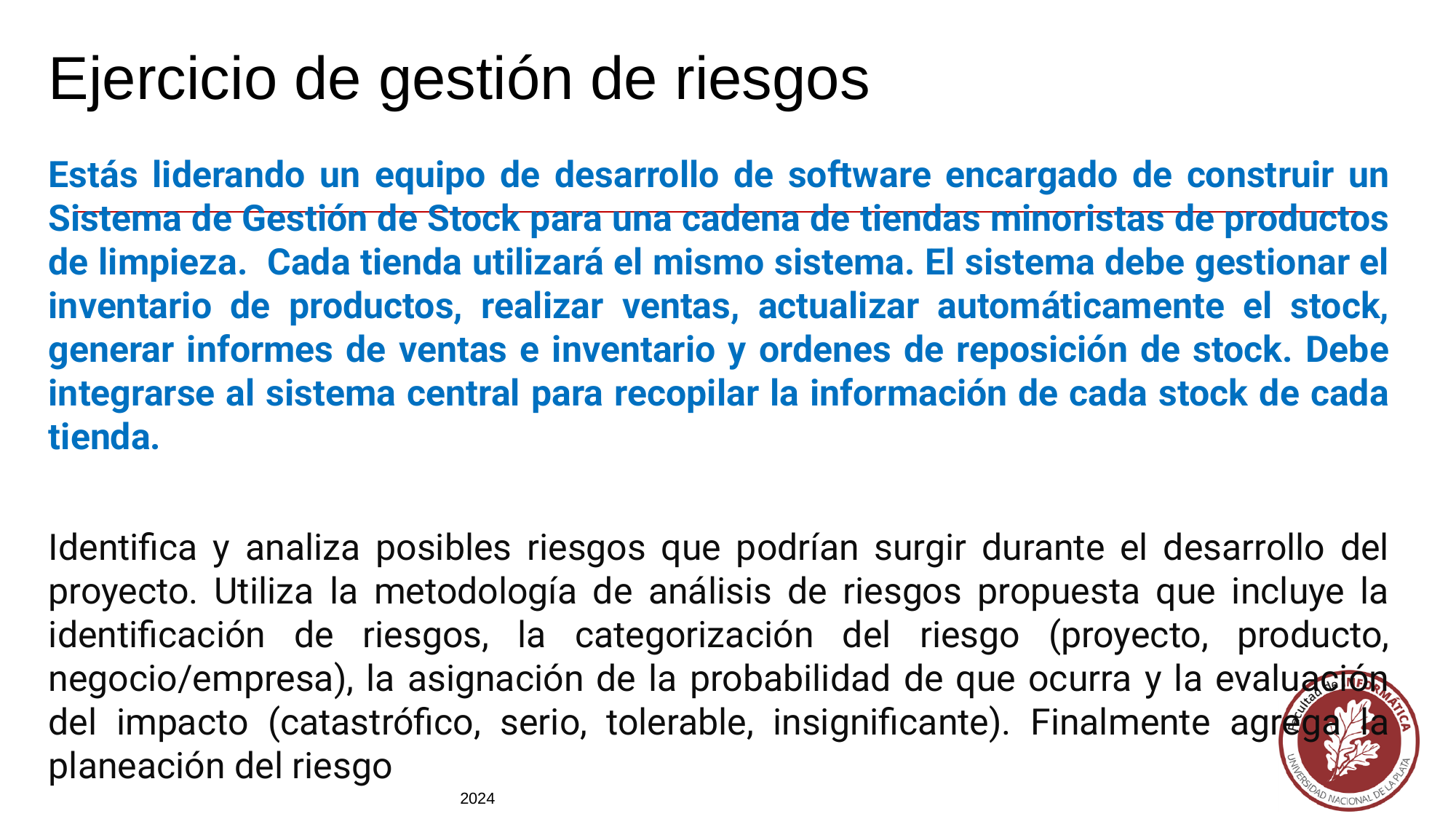

# Ejercicio de gestión de riesgos
Estás liderando un equipo de desarrollo de software encargado de construir un Sistema de Gestión de Stock para una cadena de tiendas minoristas de productos de limpieza.  Cada tienda utilizará el mismo sistema. El sistema debe gestionar el inventario de productos, realizar ventas, actualizar automáticamente el stock, generar informes de ventas e inventario y ordenes de reposición de stock. Debe integrarse al sistema central para recopilar la información de cada stock de cada tienda.

Identifica y analiza posibles riesgos que podrían surgir durante el desarrollo del proyecto. Utiliza la metodología de análisis de riesgos propuesta que incluye la identificación de riesgos, la categorización del riesgo (proyecto, producto, negocio/empresa), la asignación de la probabilidad de que ocurra y la evaluación del impacto (catastrófico, serio, tolerable, insignificante). Finalmente agrega la planeación del riesgo